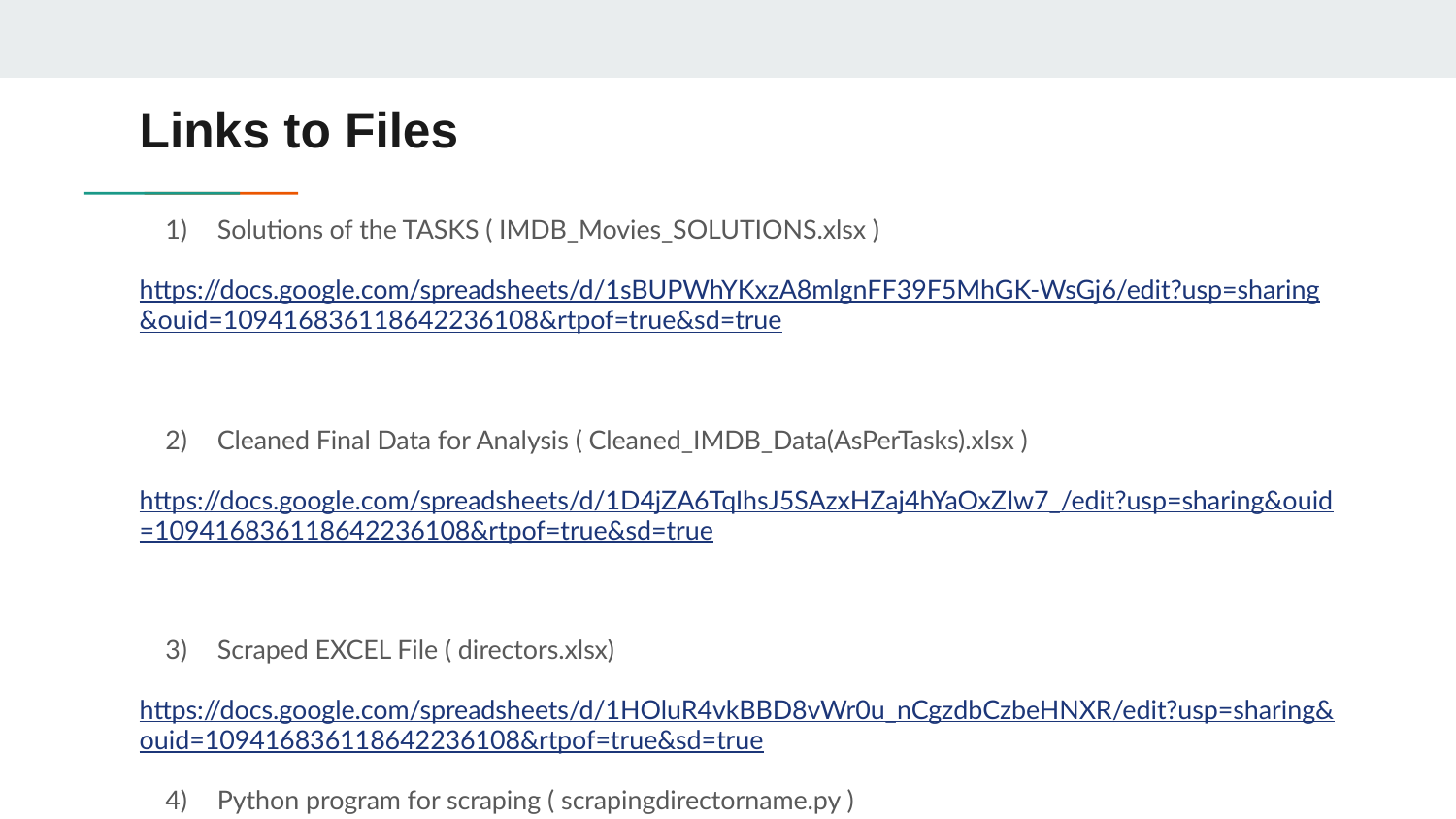

# Links to Files
Solutions of the TASKS ( IMDB_Movies_SOLUTIONS.xlsx )
https://docs.google.com/spreadsheets/d/1sBUPWhYKxzA8mlgnFF39F5MhGK-WsGj6/edit?usp=sharing&ouid=109416836118642236108&rtpof=true&sd=true

Cleaned Final Data for Analysis ( Cleaned_IMDB_Data(AsPerTasks).xlsx )
https://docs.google.com/spreadsheets/d/1D4jZA6TqIhsJ5SAzxHZaj4hYaOxZIw7_/edit?usp=sharing&ouid=109416836118642236108&rtpof=true&sd=true

Scraped EXCEL File ( directors.xlsx)
https://docs.google.com/spreadsheets/d/1HOluR4vkBBD8vWr0u_nCgzdbCzbeHNXR/edit?usp=sharing&ouid=109416836118642236108&rtpof=true&sd=true
Python program for scraping ( scrapingdirectorname.py )
https://drive.google.com/file/d/1f1zk5F6JAUuCMYQIXgkT04Jx5KQ6IewW/view?usp=sharing